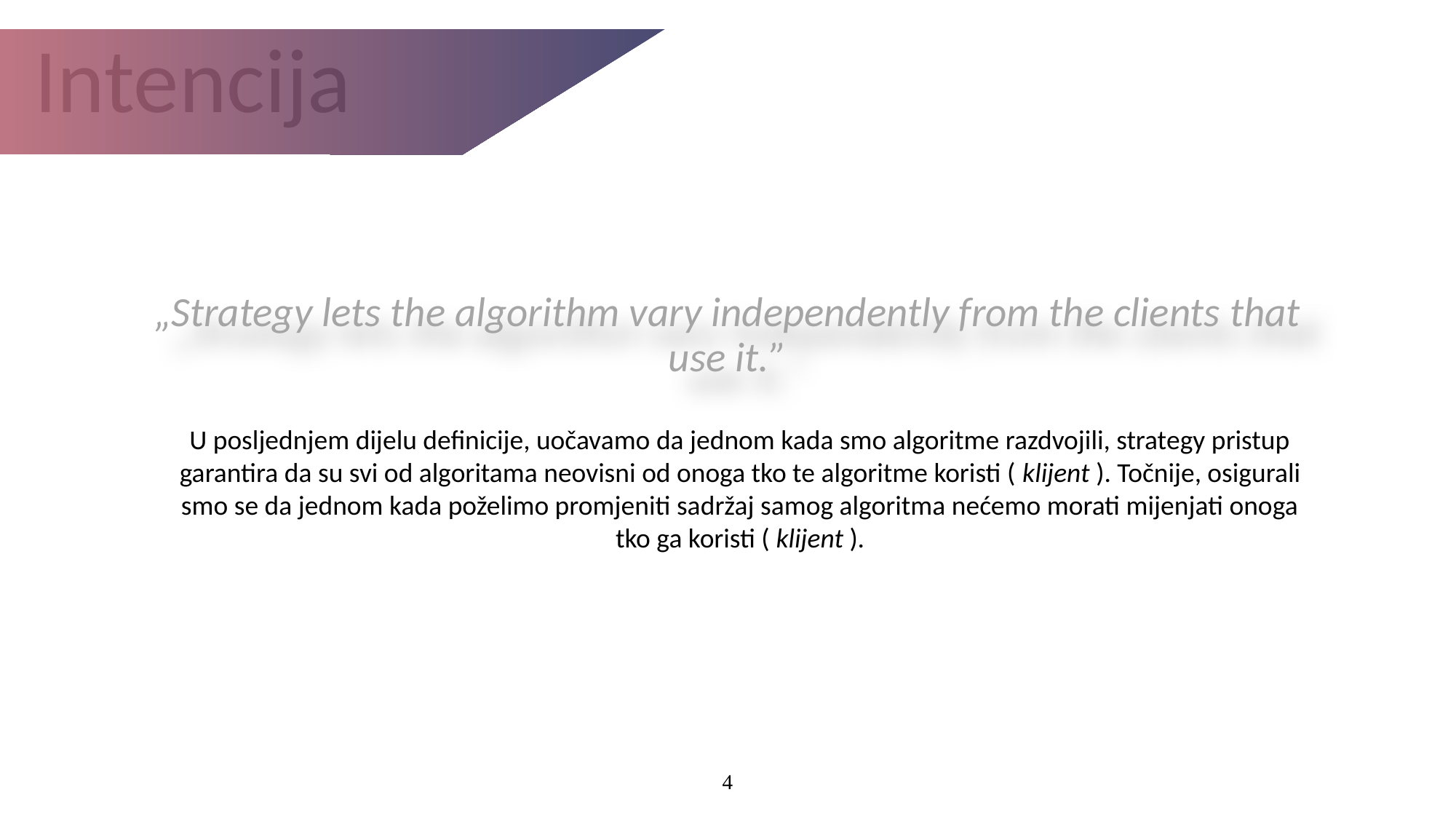

Intencija

„Strategy lets the algorithm vary independently from the clients that use it.”

U posljednjem dijelu definicije, uočavamo da jednom kada smo algoritme razdvojili, strategy pristup garantira da su svi od algoritama neovisni od onoga tko te algoritme koristi ( klijent ). Točnije, osigurali smo se da jednom kada poželimo promjeniti sadržaj samog algoritma nećemo morati mijenjati onoga tko ga koristi ( klijent ).
4